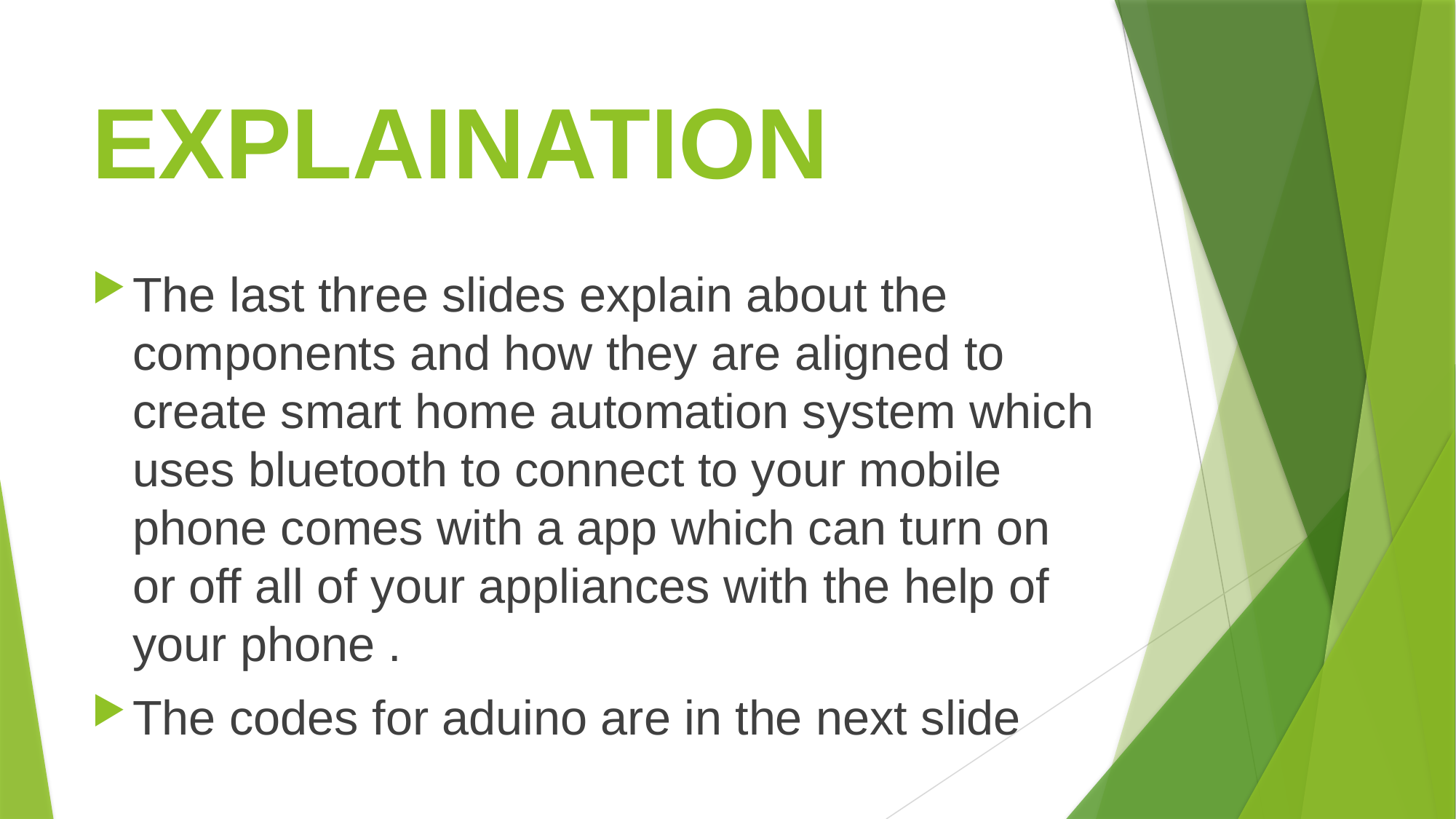

# EXPLAINATION
The last three slides explain about the components and how they are aligned to create smart home automation system which uses bluetooth to connect to your mobile phone comes with a app which can turn on or off all of your appliances with the help of your phone .
The codes for aduino are in the next slide